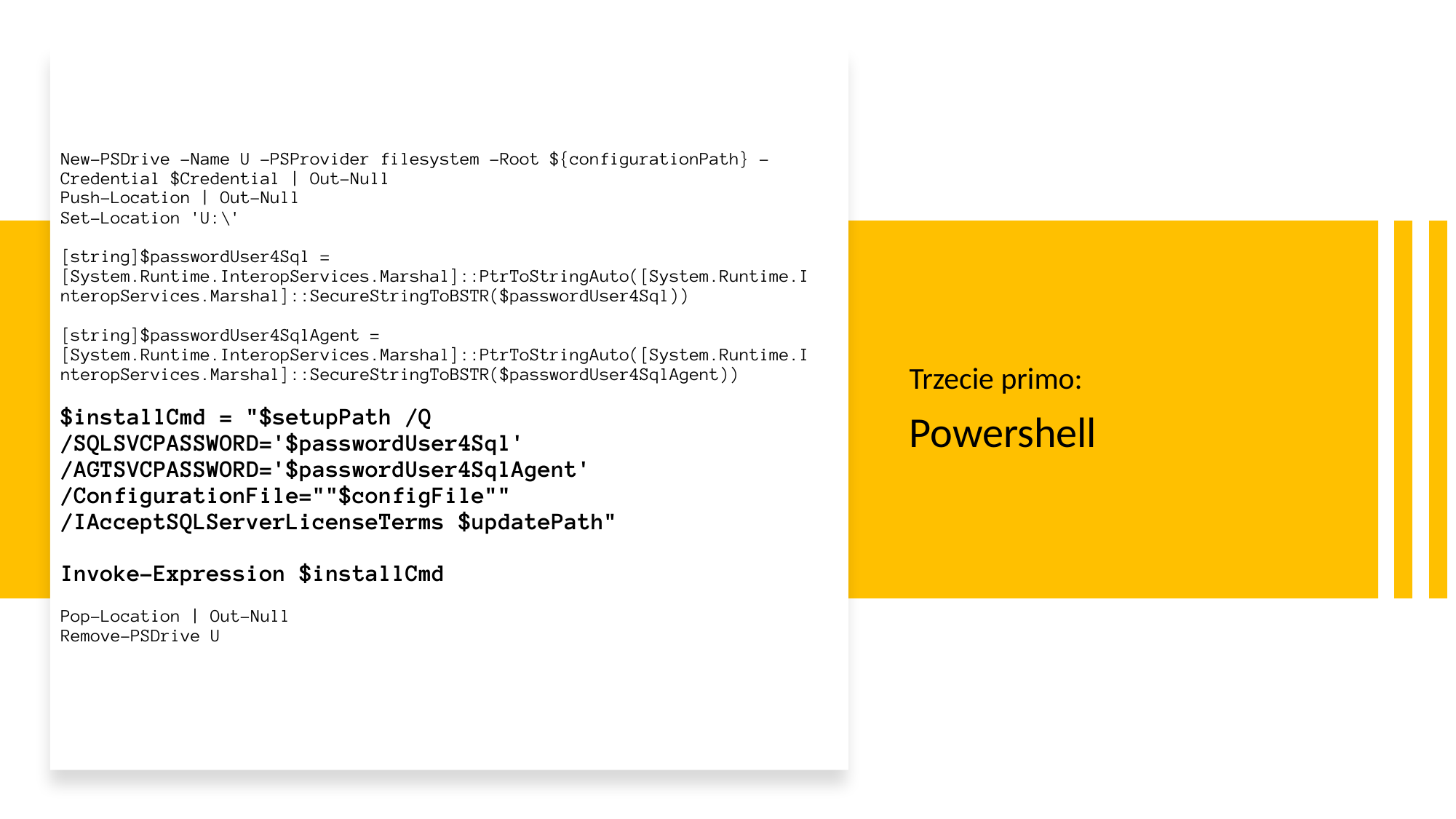

# New-PSDrive -Name U -PSProvider filesystem -Root ${configurationPath} -Credential $Credential | Out-Null Push-Location | Out-Null Set-Location 'U:\' [string]$passwordUser4Sql = [System.Runtime.InteropServices.Marshal]::PtrToStringAuto([System.Runtime.InteropServices.Marshal]::SecureStringToBSTR($passwordUser4Sql)) [string]$passwordUser4SqlAgent = [System.Runtime.InteropServices.Marshal]::PtrToStringAuto([System.Runtime.InteropServices.Marshal]::SecureStringToBSTR($passwordUser4SqlAgent)) $installCmd = "$setupPath /Q /SQLSVCPASSWORD='$passwordUser4Sql' /AGTSVCPASSWORD='$passwordUser4SqlAgent' /ConfigurationFile=""$configFile"" /IAcceptSQLServerLicenseTerms $updatePath" Invoke-Expression $installCmd Pop-Location | Out-Null Remove-PSDrive U

Trzecie primo:
Powershell